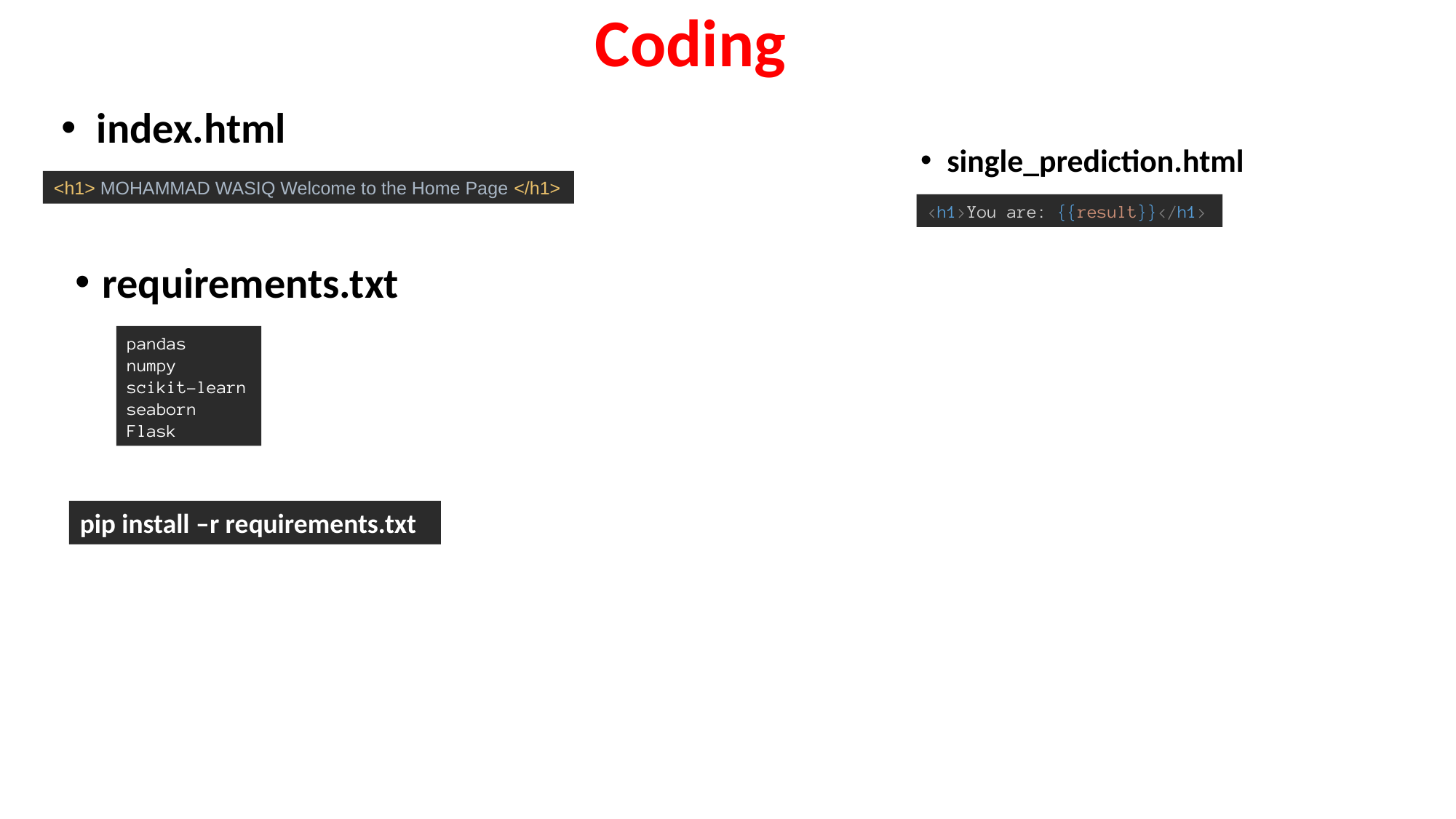

Coding
index.html

single_prediction.html
<h1> MOHAMMAD WASIQ Welcome to the Home Page </h1>
<h1>You are: {{result}}</h1>
requirements.txt

pandas
numpy
scikit-learn
seaborn
Flask
pip install –r requirements.txt